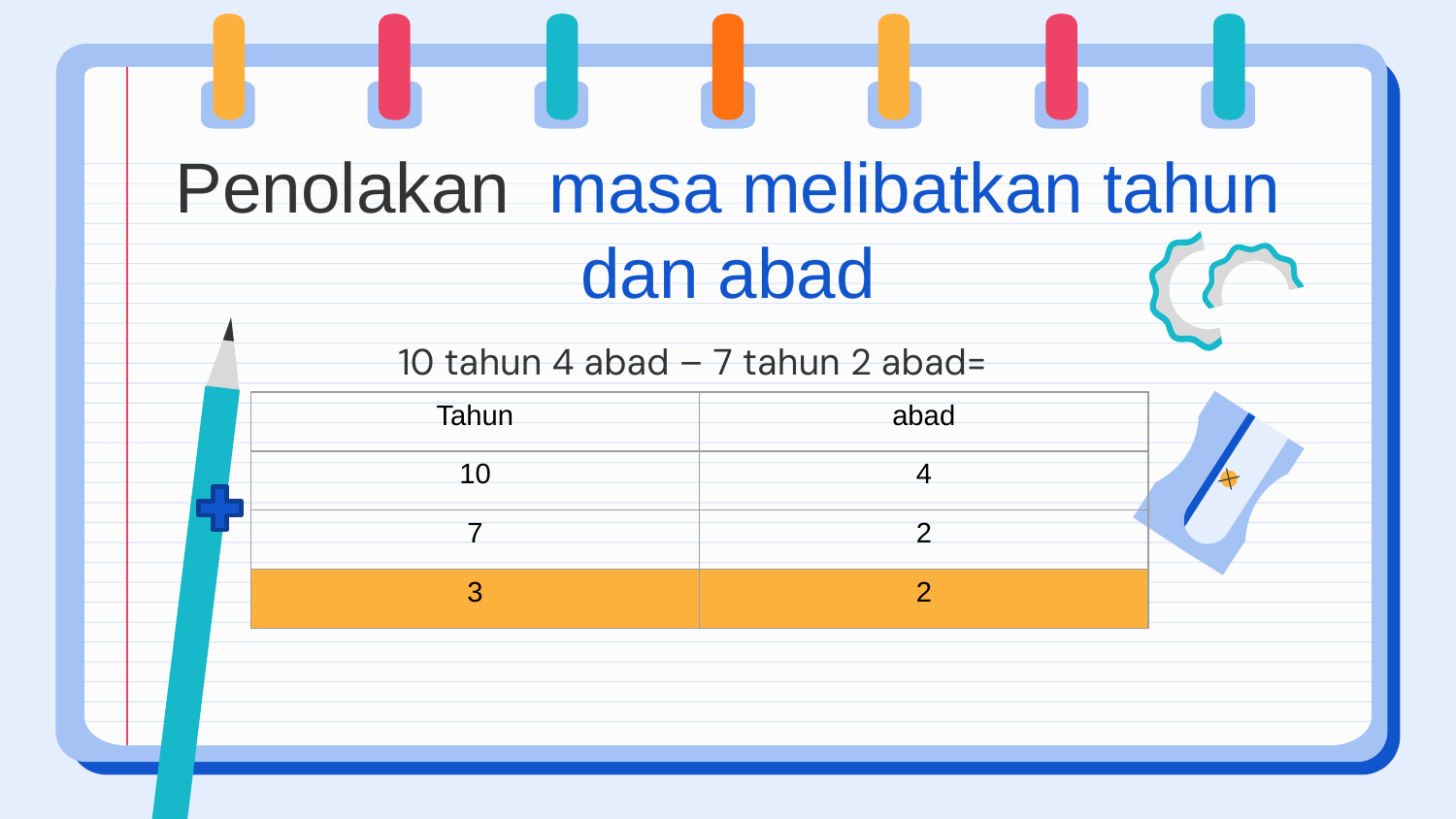

# Penolakan  masa melibatkan tahun dan abad

10 tahun 4 abad – 7 tahun 2 abad=

| Tahun | abad |
| --- | --- |
| 10 | 4 |
| 7 | 2 |
| 3 | 2 |